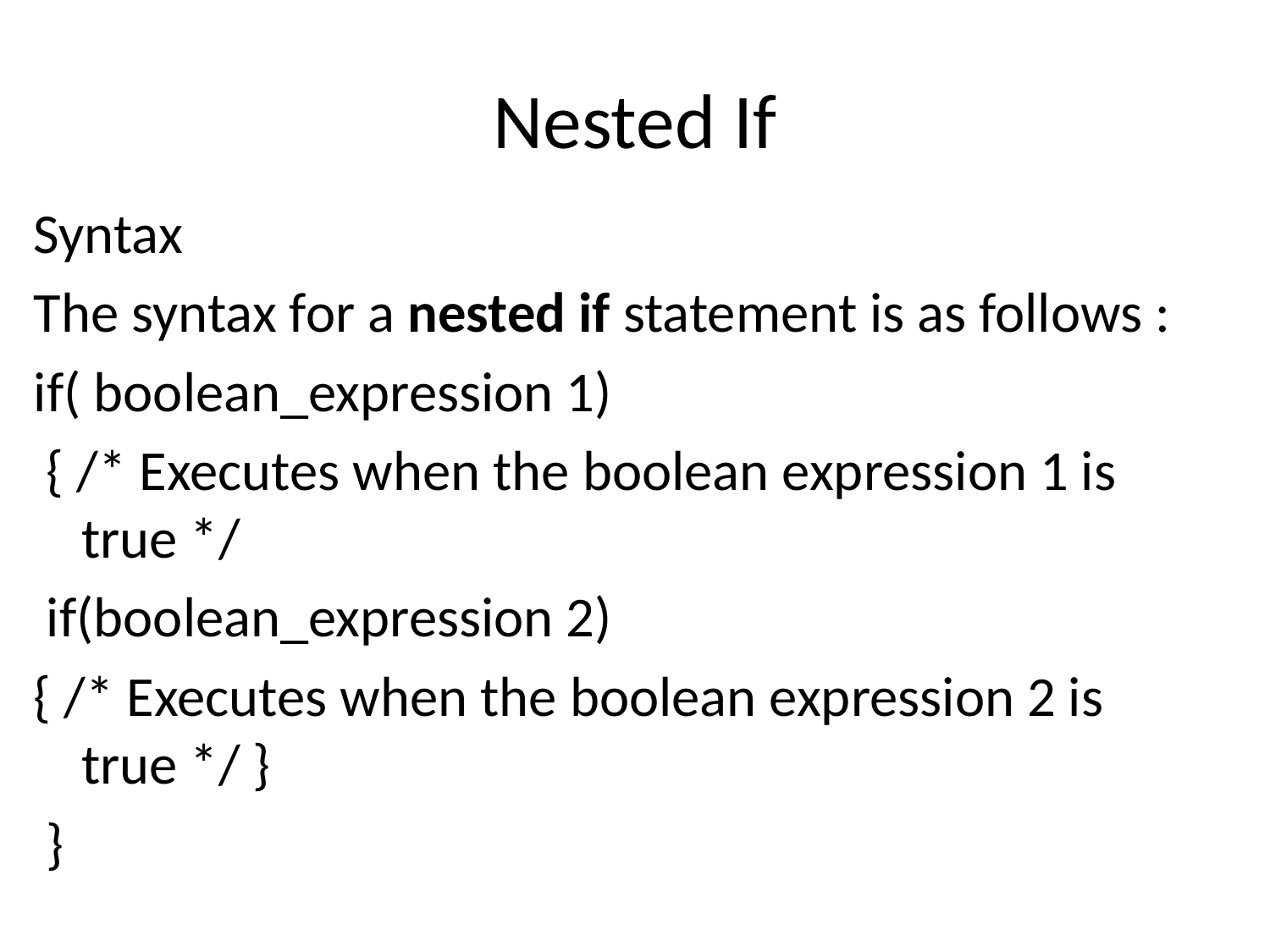

# Nested If
Syntax
The syntax for a nested if statement is as follows :
if( boolean_expression 1)
 { /* Executes when the boolean expression 1 is true */
 if(boolean_expression 2)
{ /* Executes when the boolean expression 2 is true */ }
 }